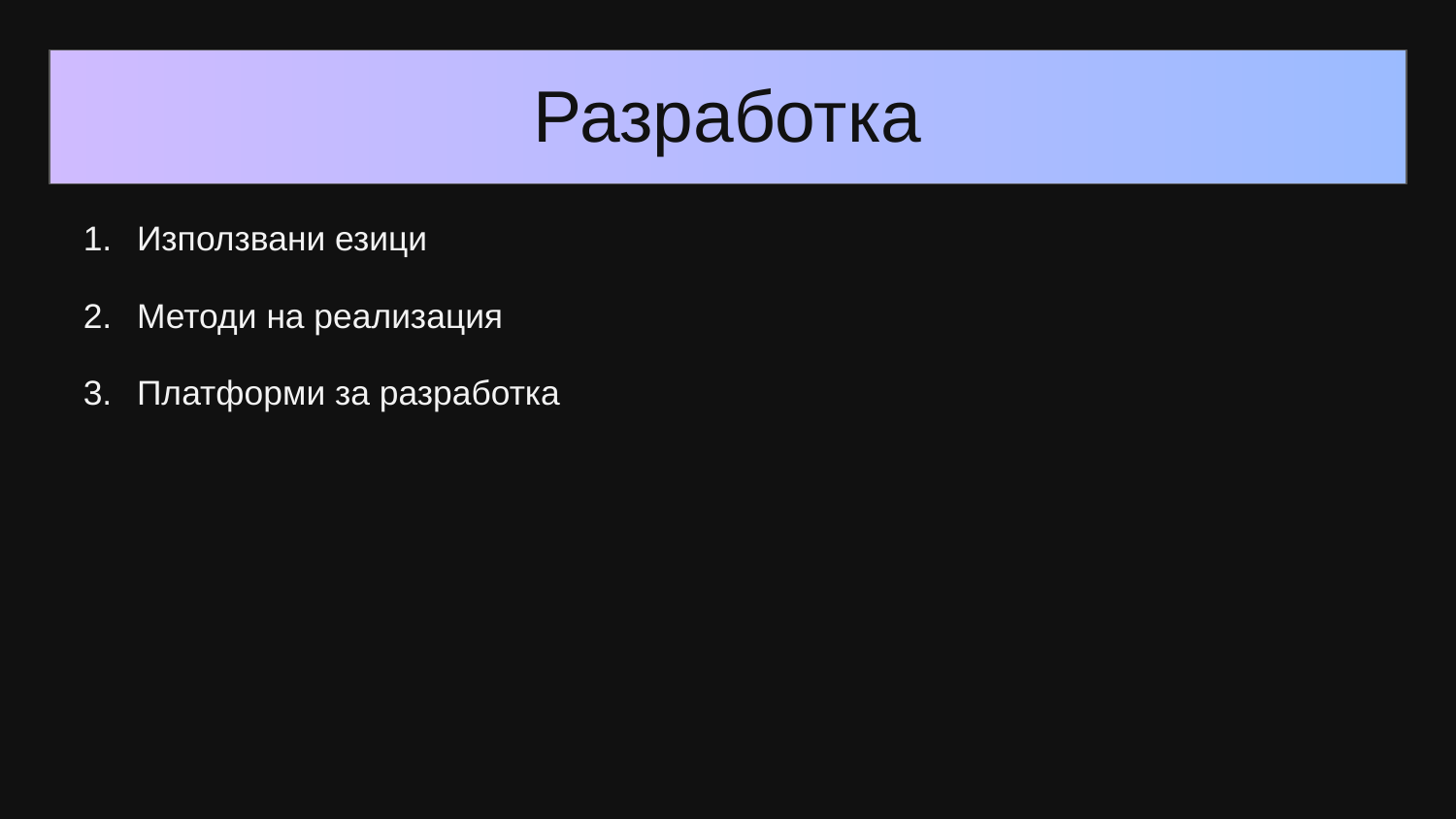

# Разработка
Използвани езици
Методи на реализация
Платформи за разработка